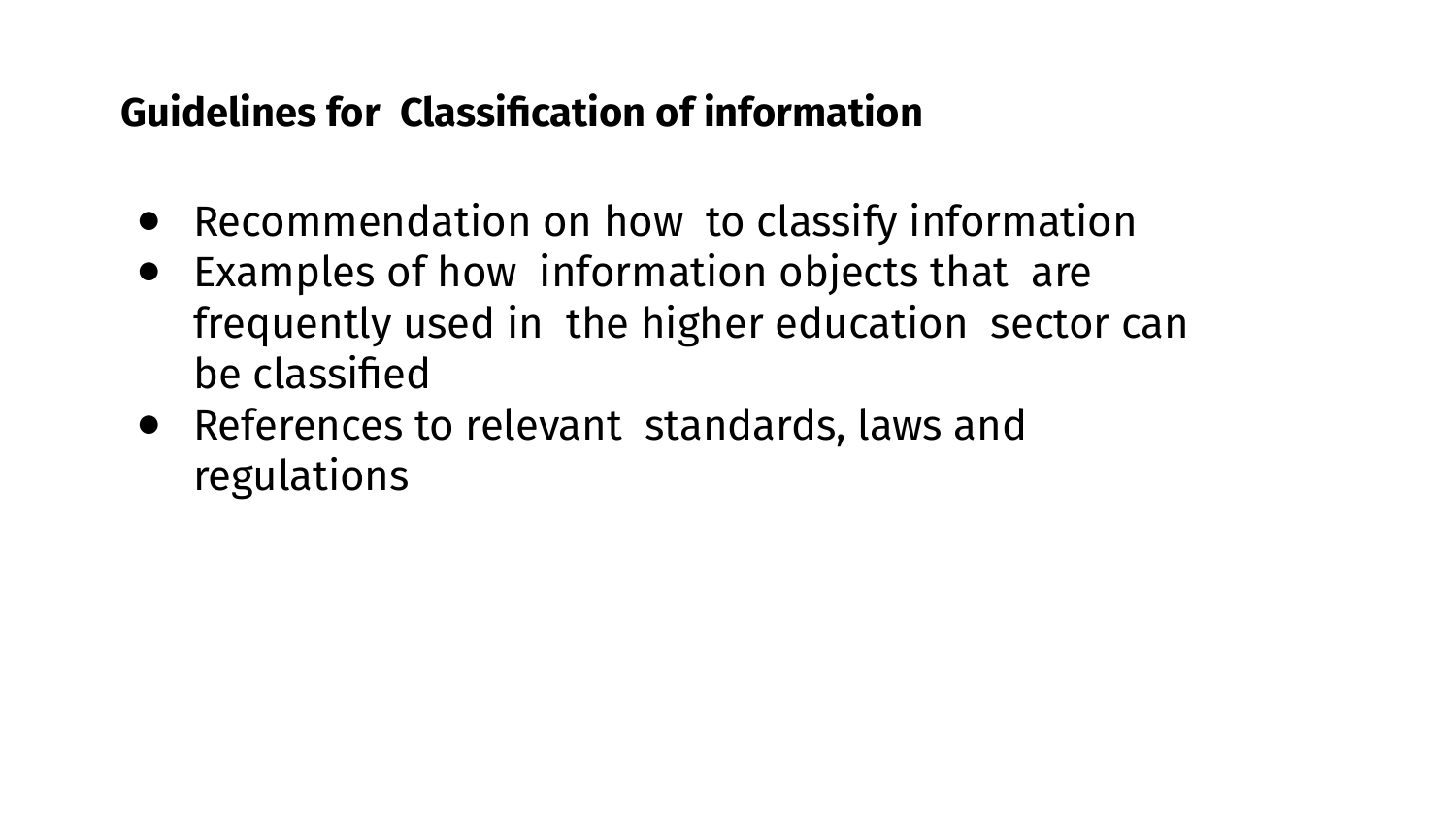

# Guidelines for  Classification of information
Recommendation on how  to classify information
Examples of how  information objects that  are frequently used in  the higher education  sector can be classified
References to relevant  standards, laws and  regulations